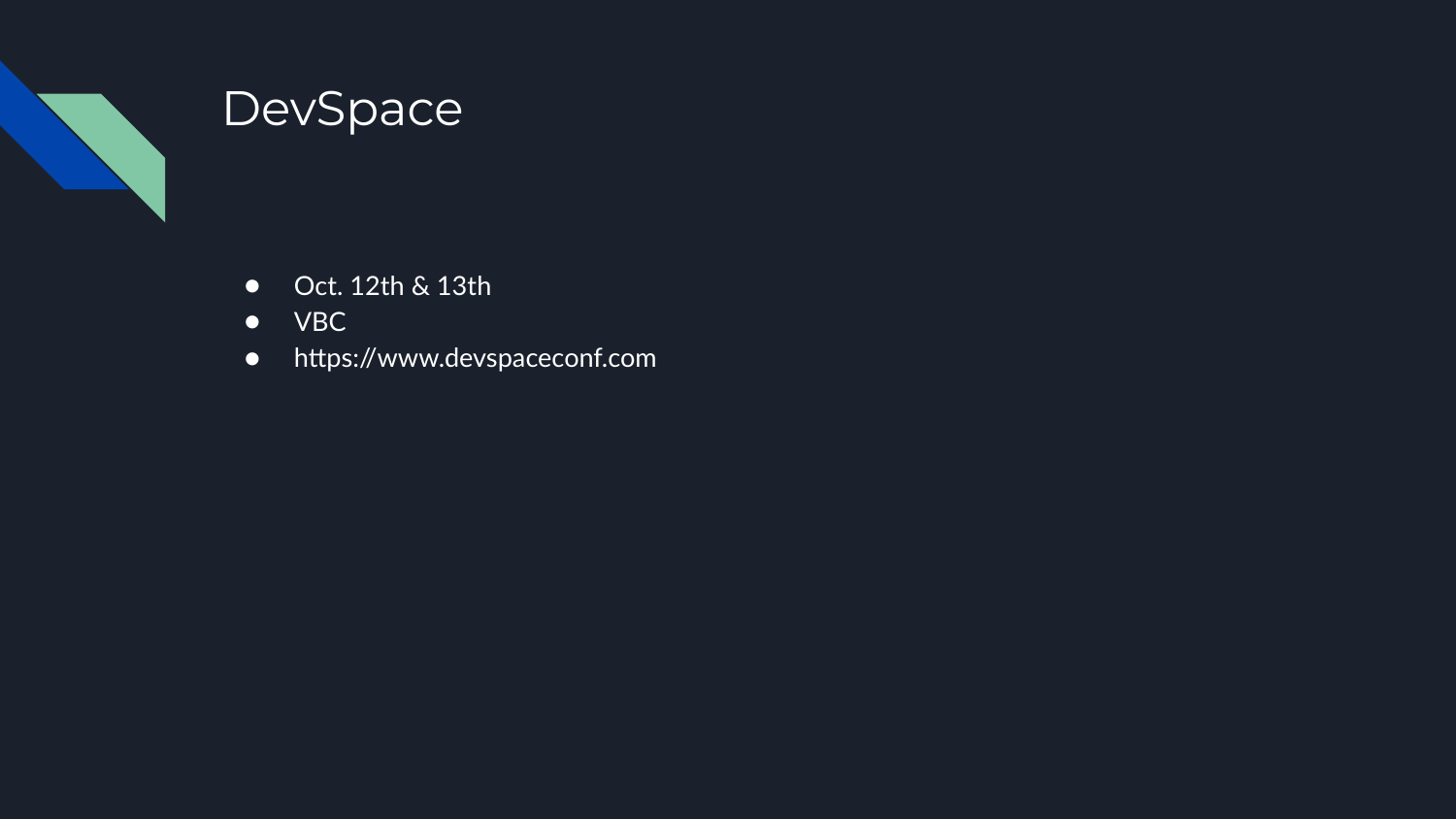

# DevSpace
Oct. 12th & 13th
VBC
https://www.devspaceconf.com